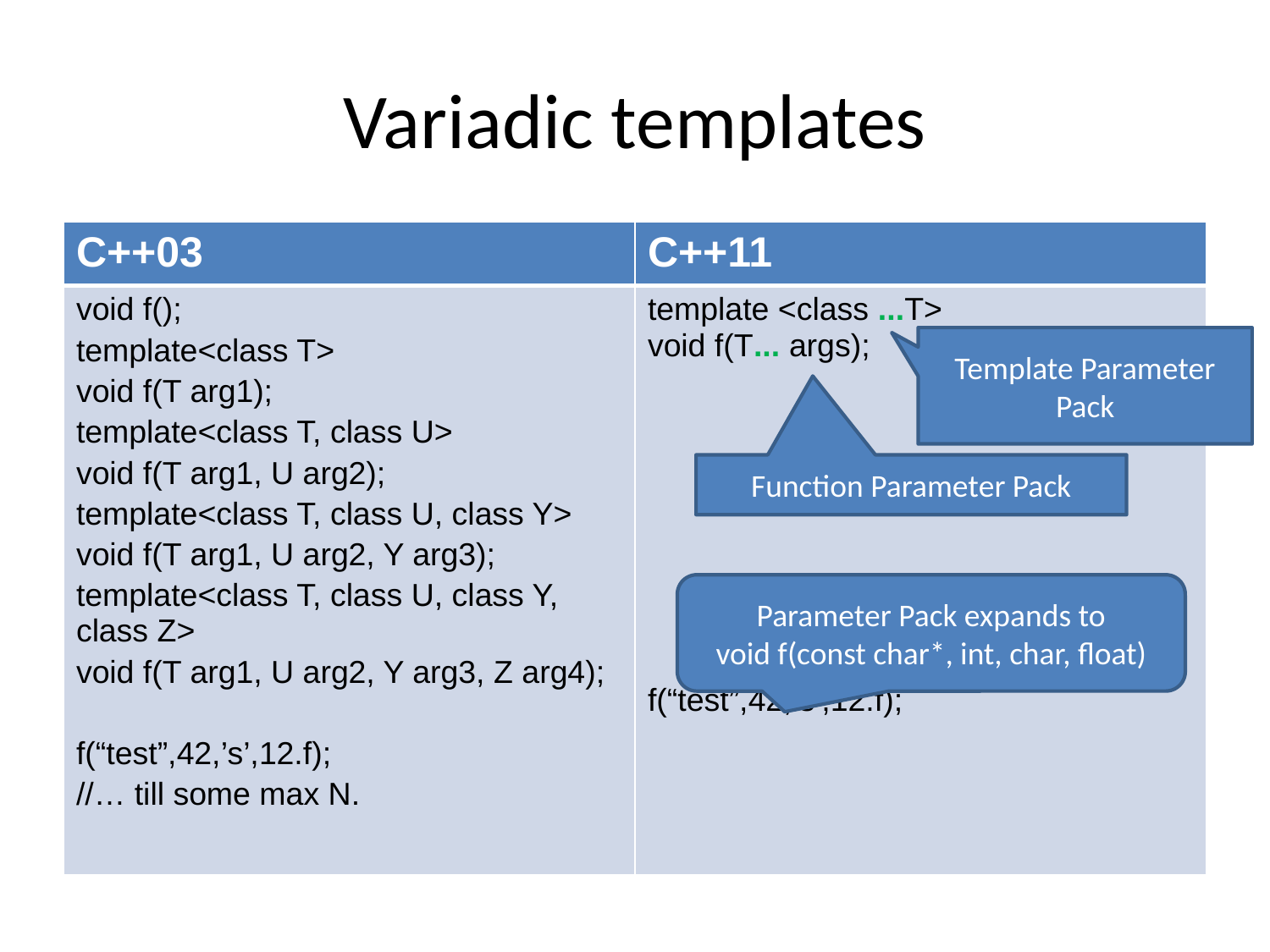

# Variadic templates
| C++03 | C++11 |
| --- | --- |
| void f(); template<class T> void f(T arg1); template<class T, class U> void f(T arg1, U arg2); template<class T, class U, class Y> void f(T arg1, U arg2, Y arg3); template<class T, class U, class Y, class Z> void f(T arg1, U arg2, Y arg3, Z arg4); f(“test”,42,’s’,12.f); //… till some max N. | template <class ...T> void f(T... args); f(“test”,42,’s’,12.f); |
Template Parameter Pack
Function Parameter Pack
Parameter Pack expands to
void f(const char*, int, char, float)